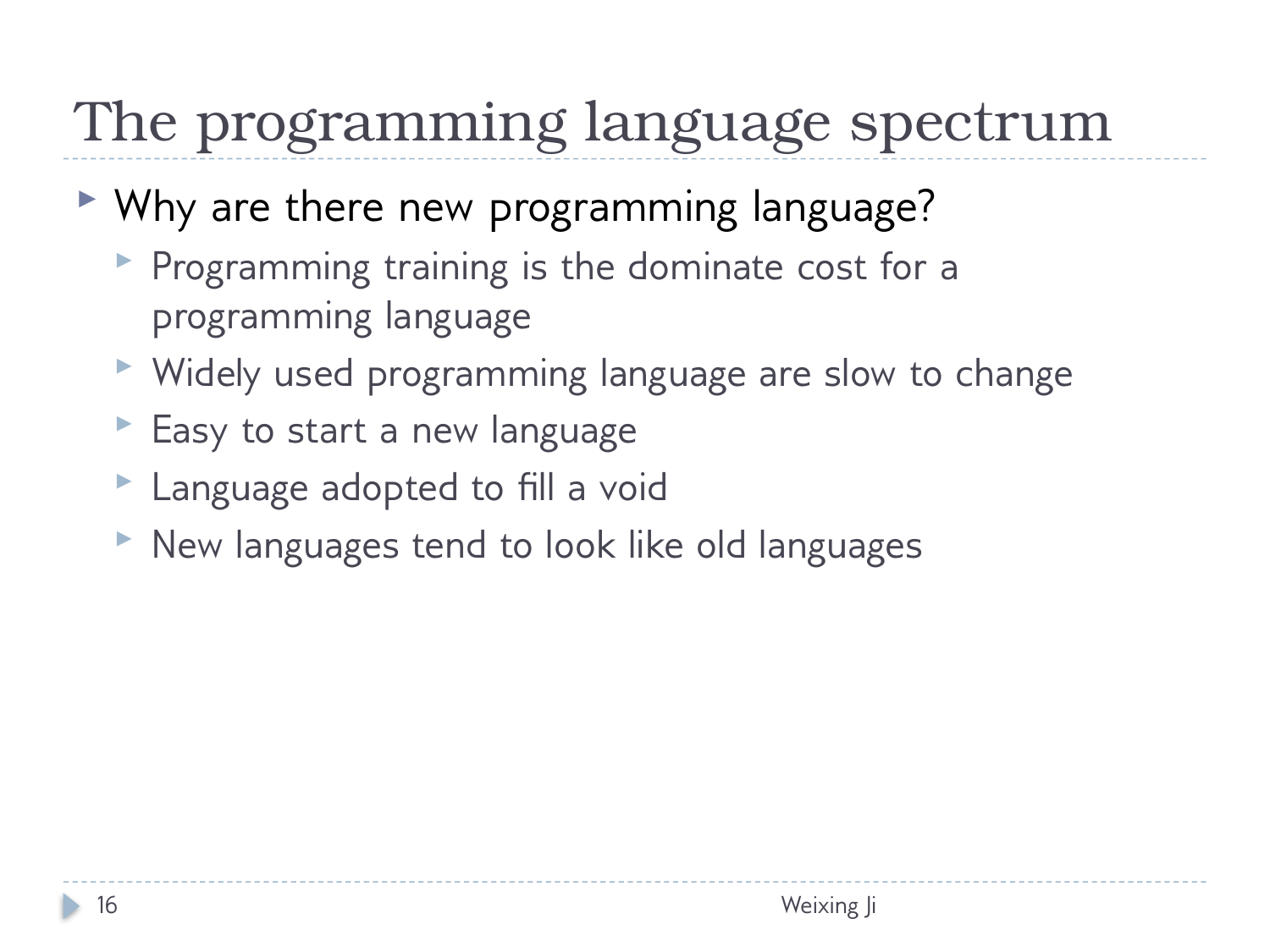

# The programming language spectrum
Why are there new programming language?
Programming training is the dominate cost for a programming language
Widely used programming language are slow to change
Easy to start a new language
Language adopted to fill a void
New languages tend to look like old languages

16
Weixing Ji